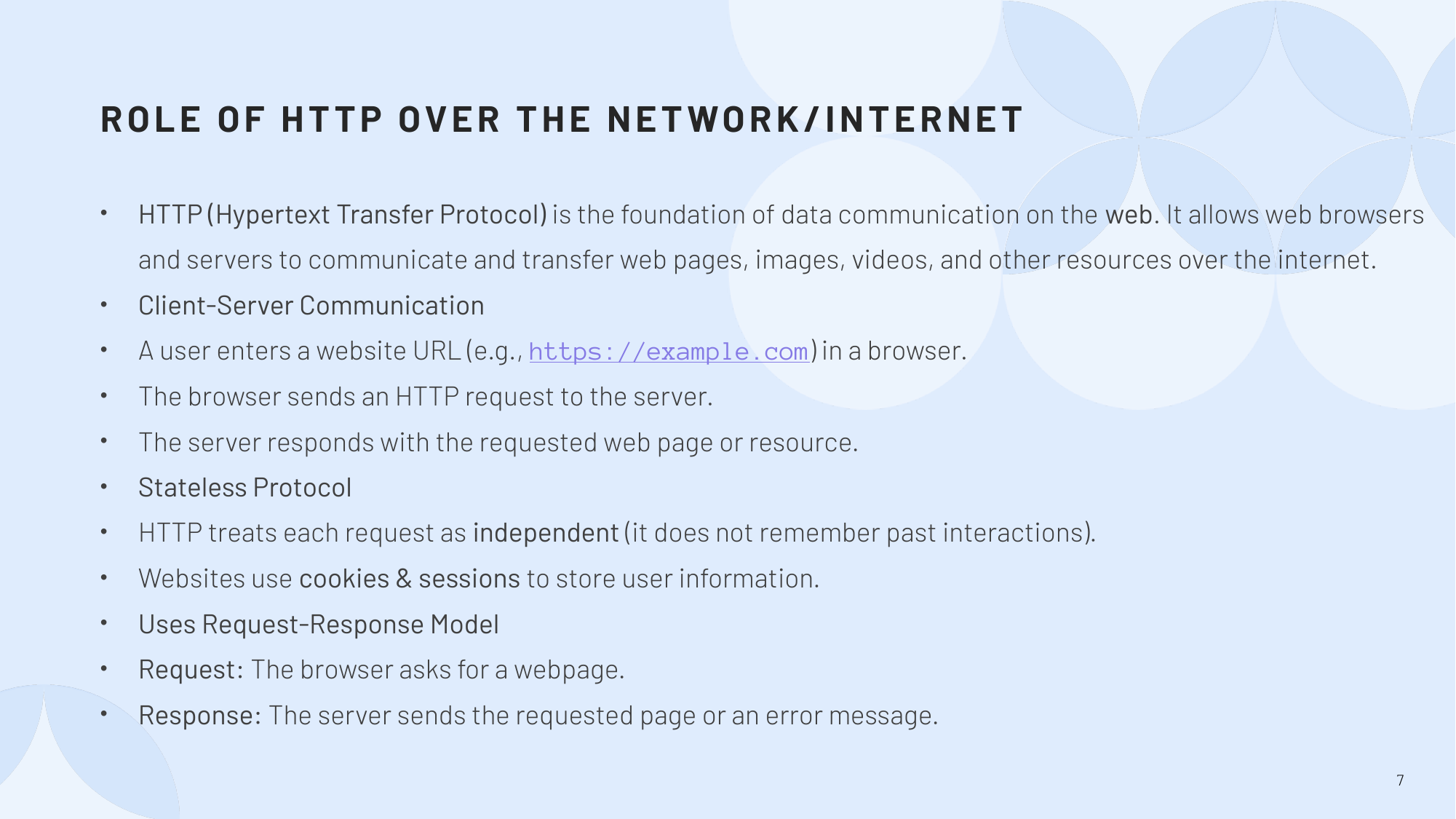

# Role of HTTP Over the Network/Internet
HTTP (Hypertext Transfer Protocol) is the foundation of data communication on the web. It allows web browsers and servers to communicate and transfer web pages, images, videos, and other resources over the internet.
Client-Server Communication
A user enters a website URL (e.g., https://example.com) in a browser.
The browser sends an HTTP request to the server.
The server responds with the requested web page or resource.
Stateless Protocol
HTTP treats each request as independent (it does not remember past interactions).
Websites use cookies & sessions to store user information.
Uses Request-Response Model
Request: The browser asks for a webpage.
Response: The server sends the requested page or an error message.

7